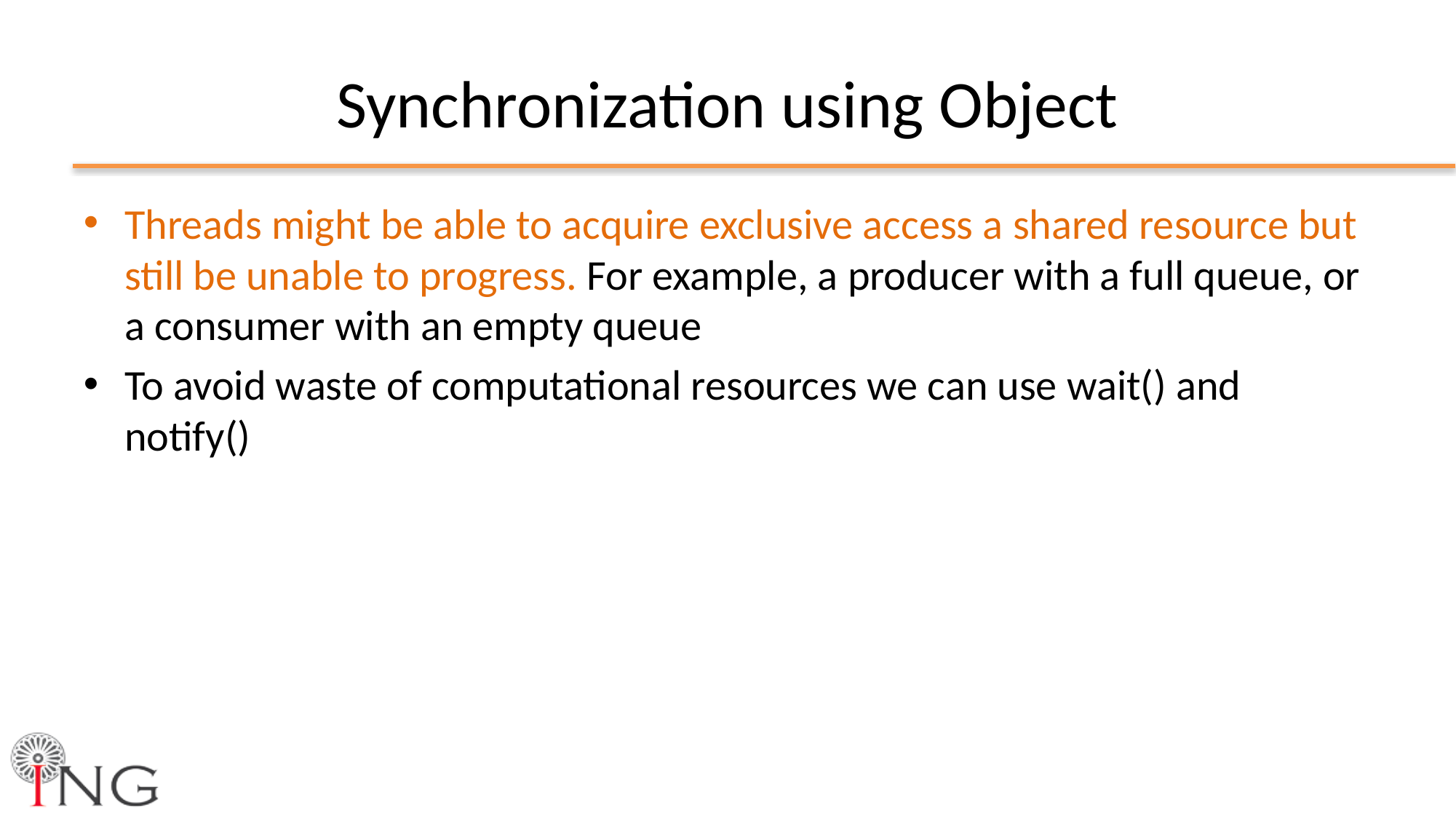

# Synchronization using Object
Threads might be able to acquire exclusive access a shared resource but still be unable to progress. For example, a producer with a full queue, or a consumer with an empty queue
To avoid waste of computational resources we can use wait() and notify()